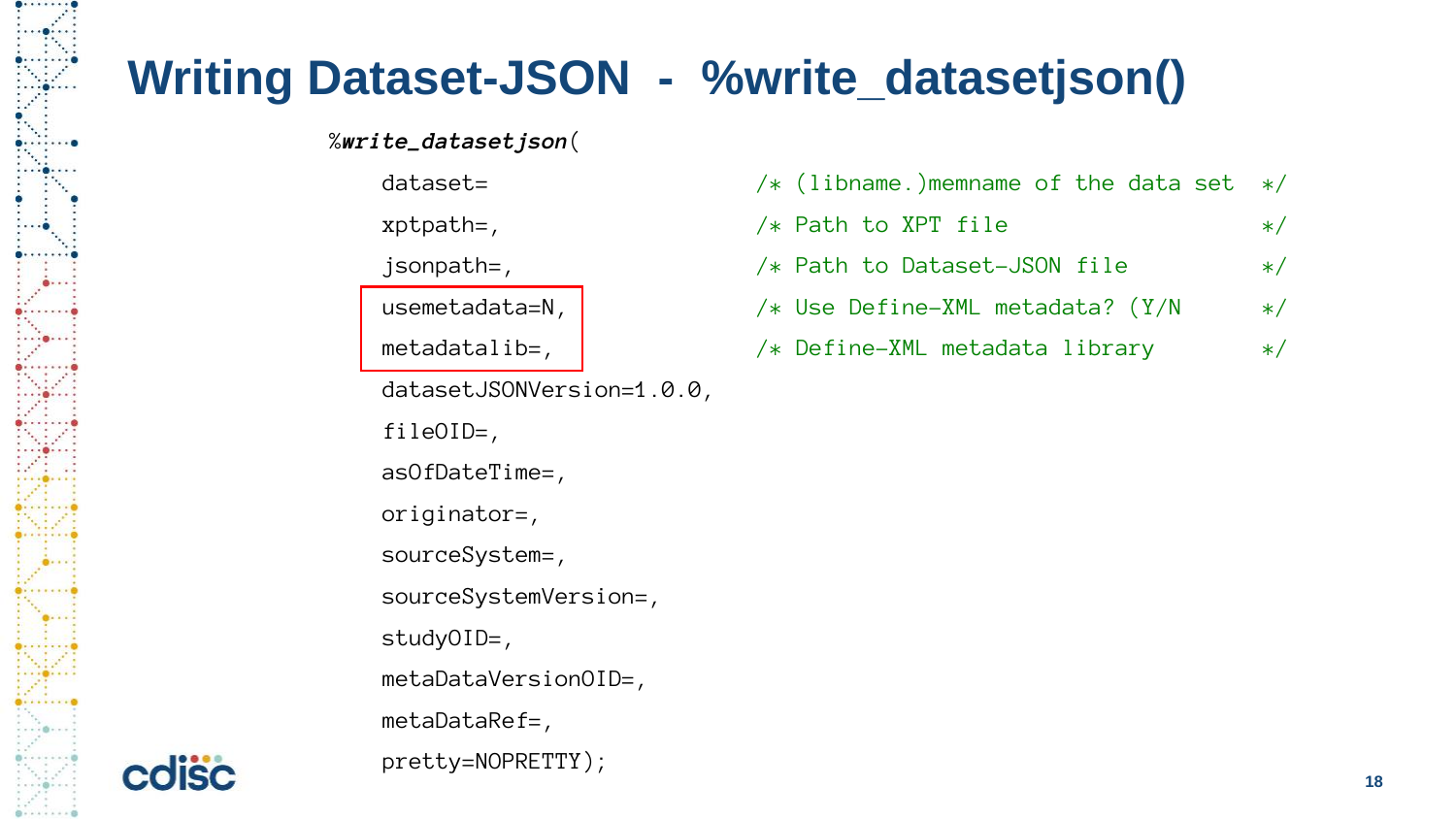

# Writing Dataset-JSON  -  %write_datasetjson()
%write_datasetjson(
    dataset=                    /* (libname.)memname of the data set  */
    xptpath=,                   /* Path to XPT file                   */
    jsonpath=,                  /* Path to Dataset-JSON file          */
    usemetadata=N,              /* Use Define-XML metadata? (Y/N      */
    metadatalib=,               /* Define-XML metadata library        */
    datasetJSONVersion=1.0.0,
    fileOID=,
    asOfDateTime=,
    originator=,
    sourceSystem=,
    sourceSystemVersion=,
    studyOID=,
    metaDataVersionOID=,
    metaDataRef=,
    pretty=NOPRETTY);

18